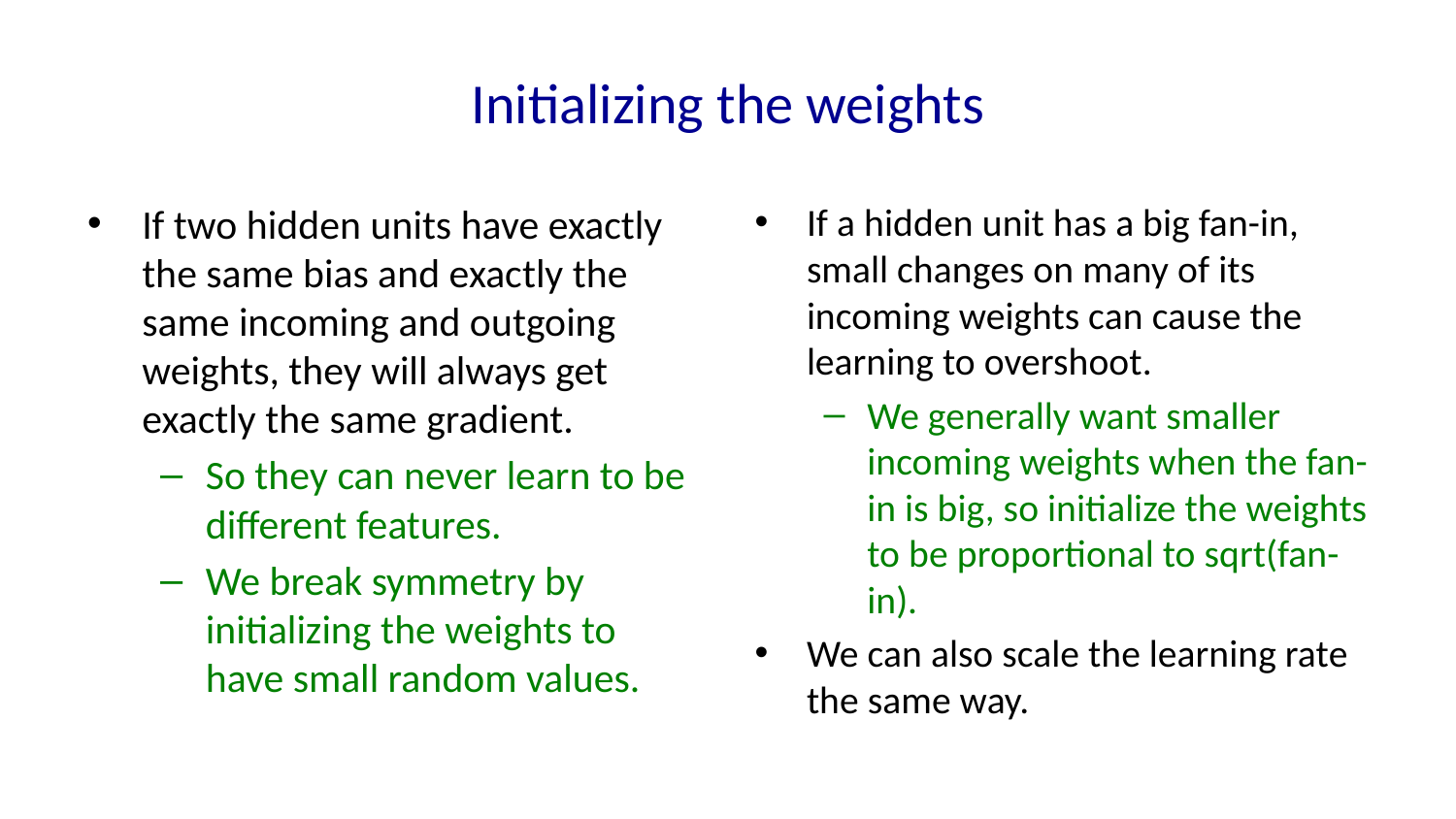

# Initializing the weights
If two hidden units have exactly the same bias and exactly the same incoming and outgoing weights, they will always get exactly the same gradient.
So they can never learn to be different features.
We break symmetry by initializing the weights to have small random values.

If a hidden unit has a big fan-in, small changes on many of its incoming weights can cause the learning to overshoot.
We generally want smaller incoming weights when the fan-in is big, so initialize the weights to be proportional to sqrt(fan-in).
We can also scale the learning rate the same way.